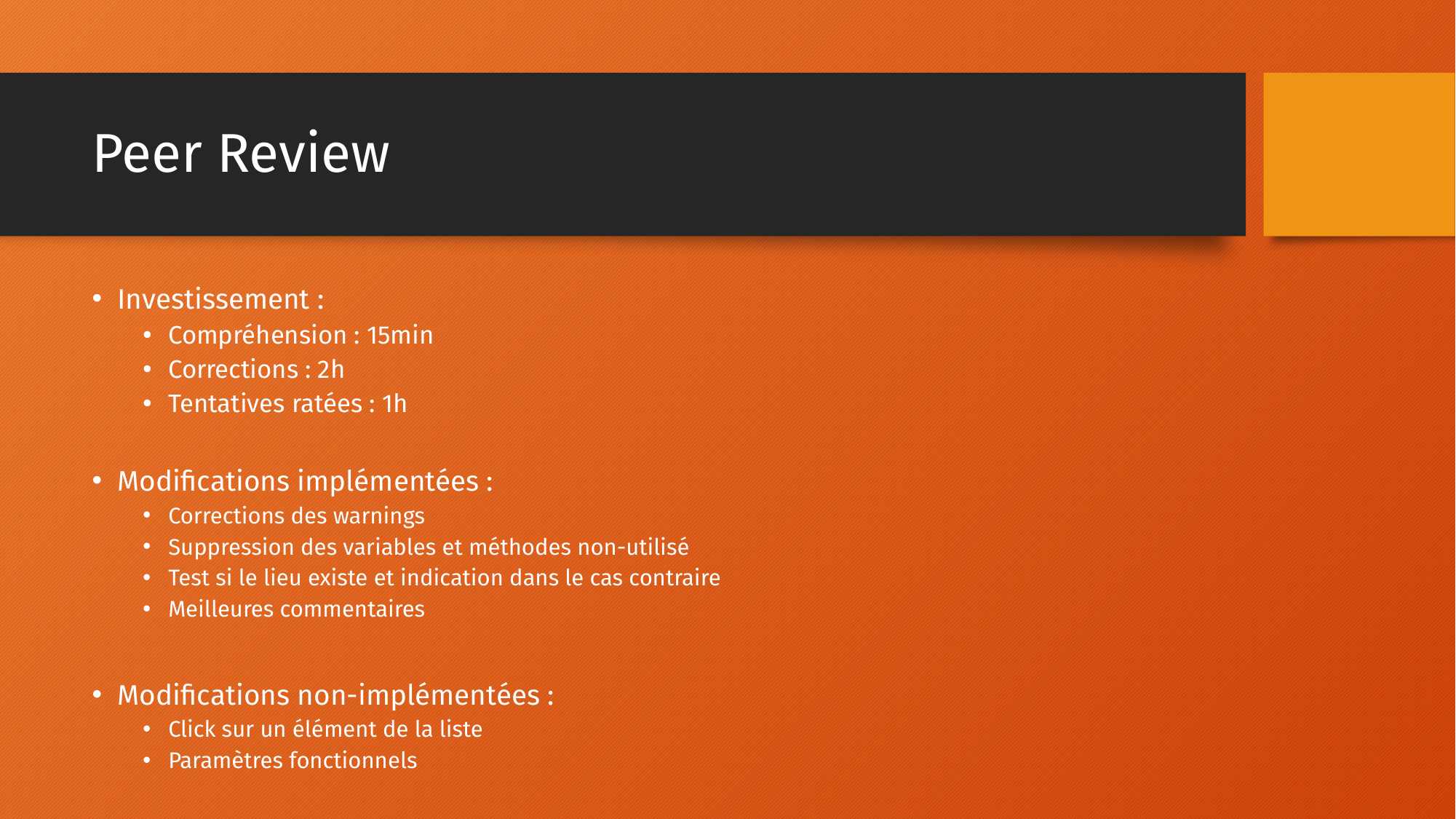

# Peer Review
Investissement :
Compréhension : 15min
Corrections : 2h
Tentatives ratées : 1h

Modifications implémentées :
Corrections des warnings
Suppression des variables et méthodes non-utilisé
Test si le lieu existe et indication dans le cas contraire
Meilleures commentaires

Modifications non-implémentées :
Click sur un élément de la liste
Paramètres fonctionnels